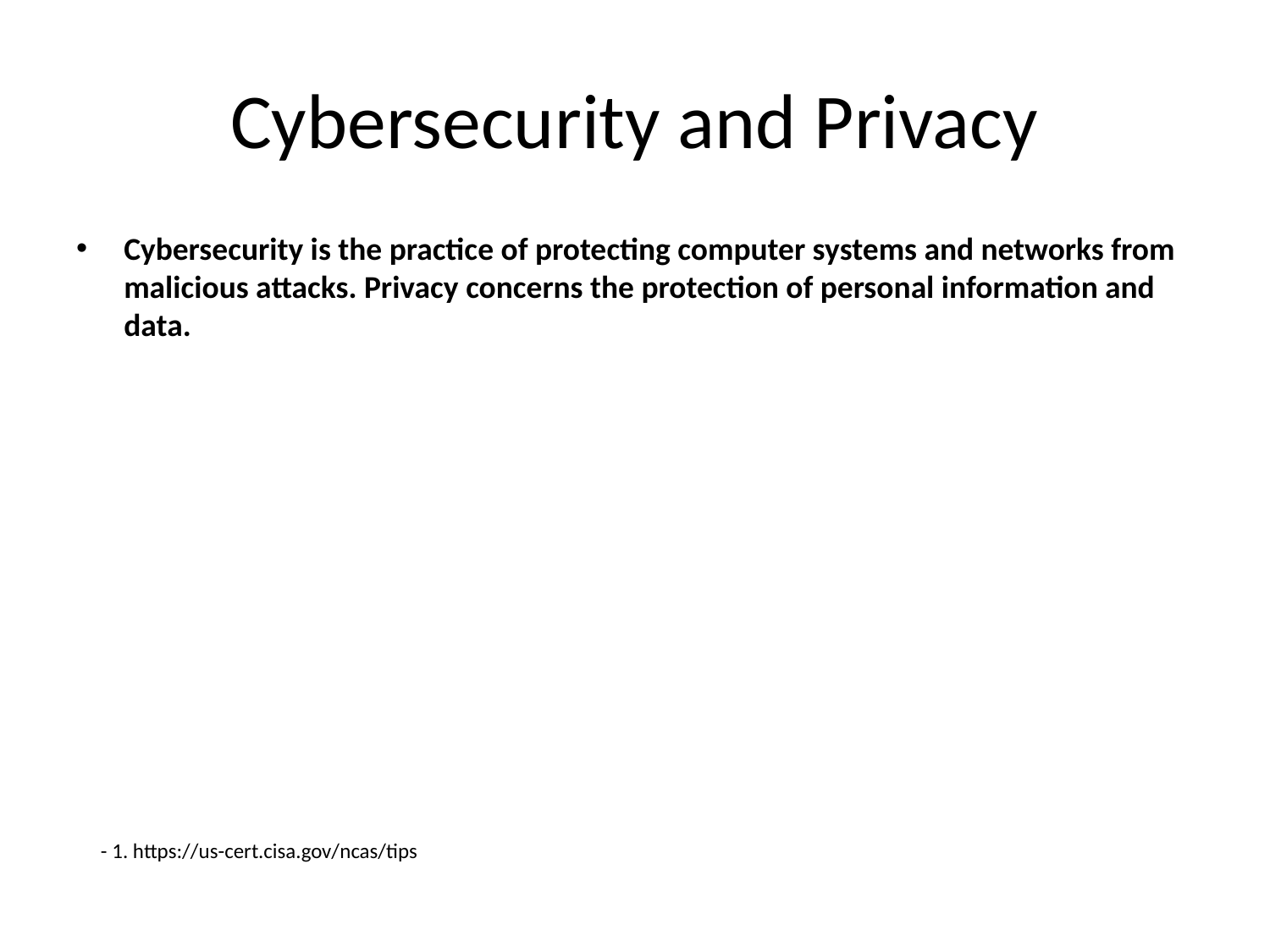

# Cybersecurity and Privacy
Cybersecurity is the practice of protecting computer systems and networks from malicious attacks. Privacy concerns the protection of personal information and data.

- 1. https://us-cert.cisa.gov/ncas/tips